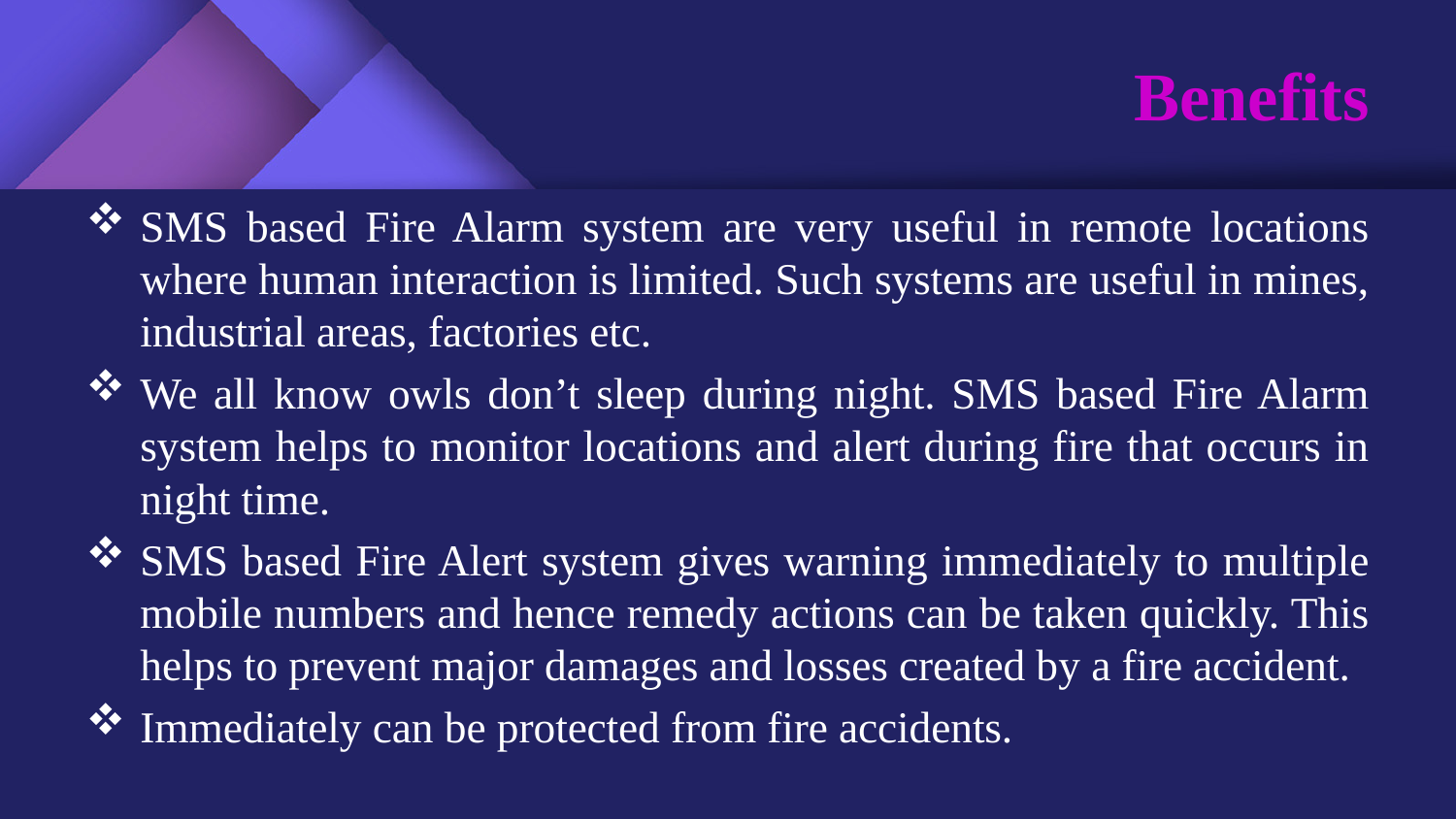

# Benefits
SMS based Fire Alarm system are very useful in remote locations where human interaction is limited. Such systems are useful in mines, industrial areas, factories etc.
We all know owls don’t sleep during night. SMS based Fire Alarm system helps to monitor locations and alert during fire that occurs in night time.
SMS based Fire Alert system gives warning immediately to multiple mobile numbers and hence remedy actions can be taken quickly. This helps to prevent major damages and losses created by a fire accident.
Immediately can be protected from fire accidents.